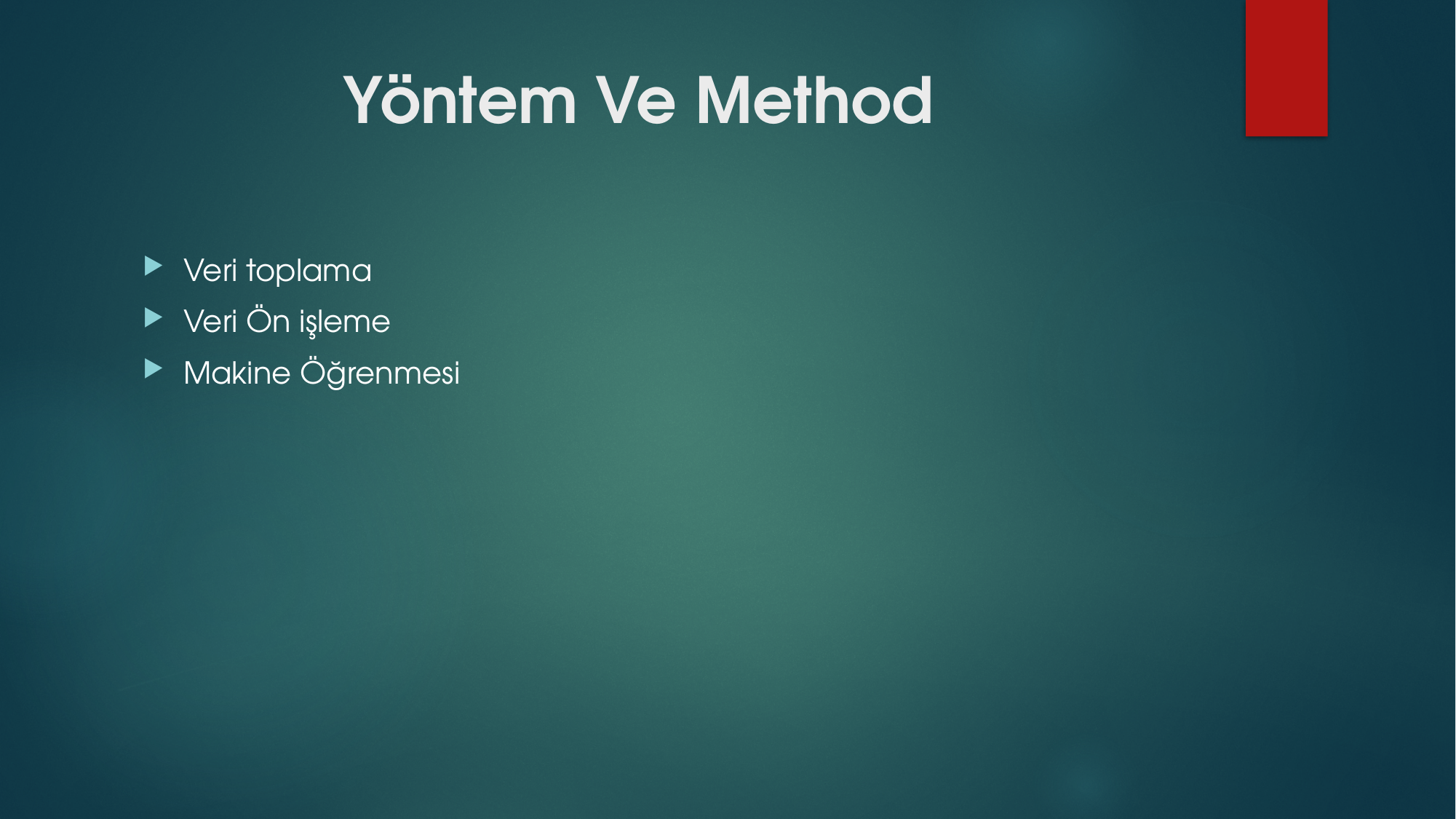

# Yöntem Ve Method
Veri toplama
Veri Ön işleme
Makine Öğrenmesi